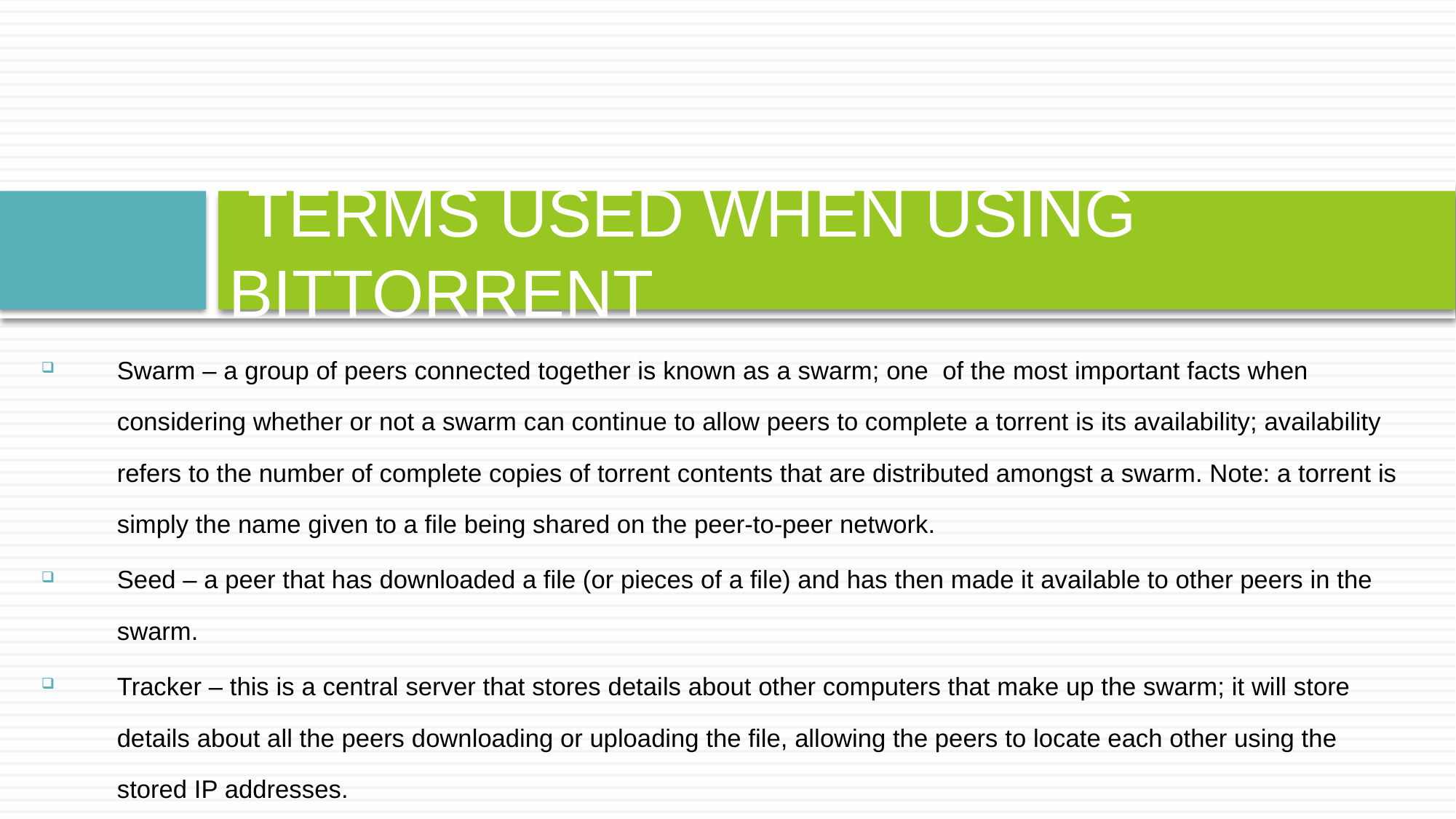

# TERMS USED WHEN USING BITTORRENT
Swarm – a group of peers connected together is known as a swarm; one  of the most important facts when considering whether or not a swarm can continue to allow peers to complete a torrent is its availability; availability refers to the number of complete copies of torrent contents that are distributed amongst a swarm. Note: a torrent is simply the name given to a file being shared on the peer-to-peer network.
Seed – a peer that has downloaded a file (or pieces of a file) and has then made it available to other peers in the swarm.
Tracker – this is a central server that stores details about other computers that make up the swarm; it will store details about all the peers downloading or uploading the file, allowing the peers to locate each other using the stored IP addresses.